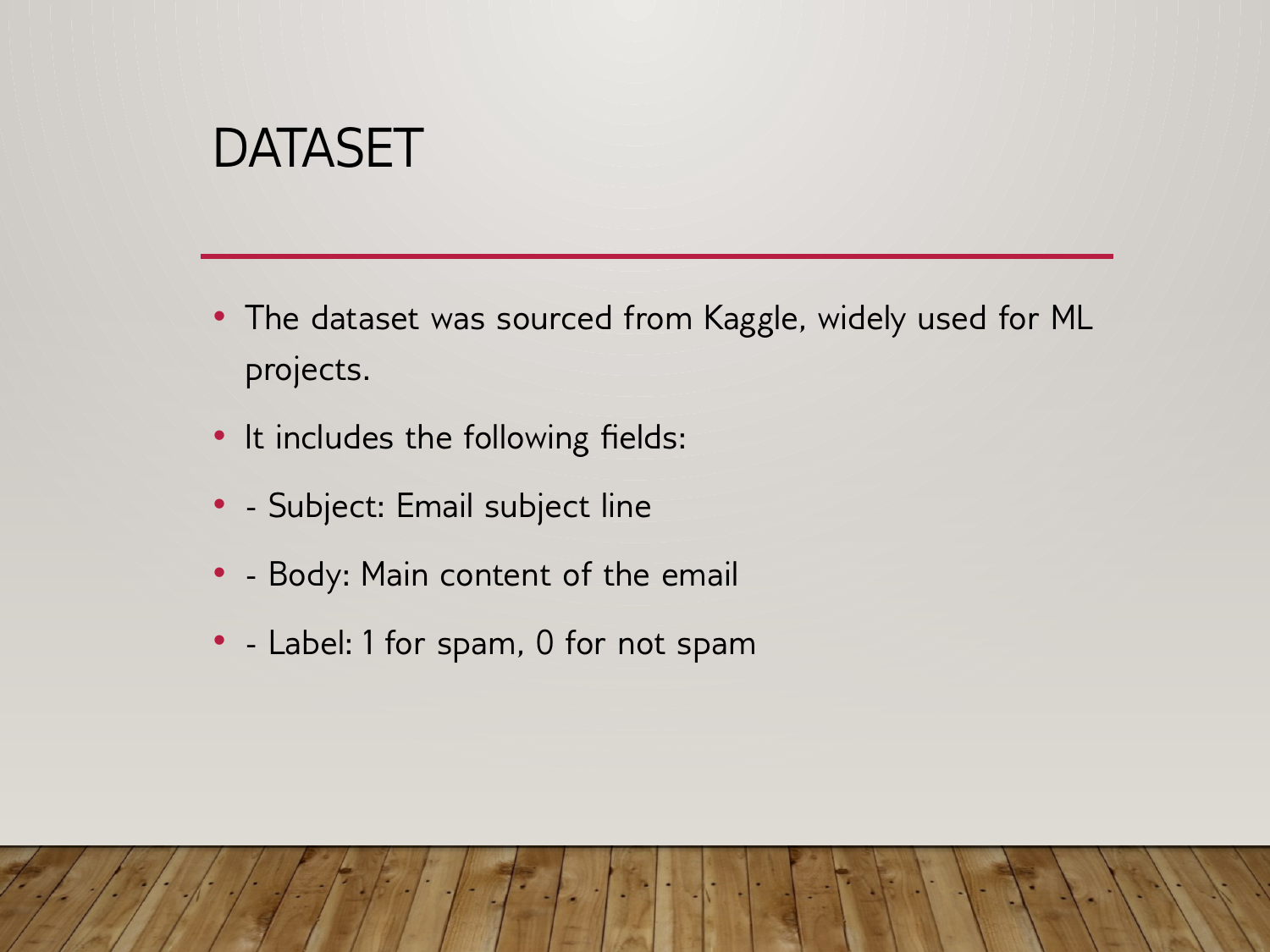

# DATASET
The dataset was sourced from Kaggle, widely used for ML projects.
It includes the following fields:
- Subject: Email subject line
- Body: Main content of the email
- Label: 1 for spam, 0 for not spam